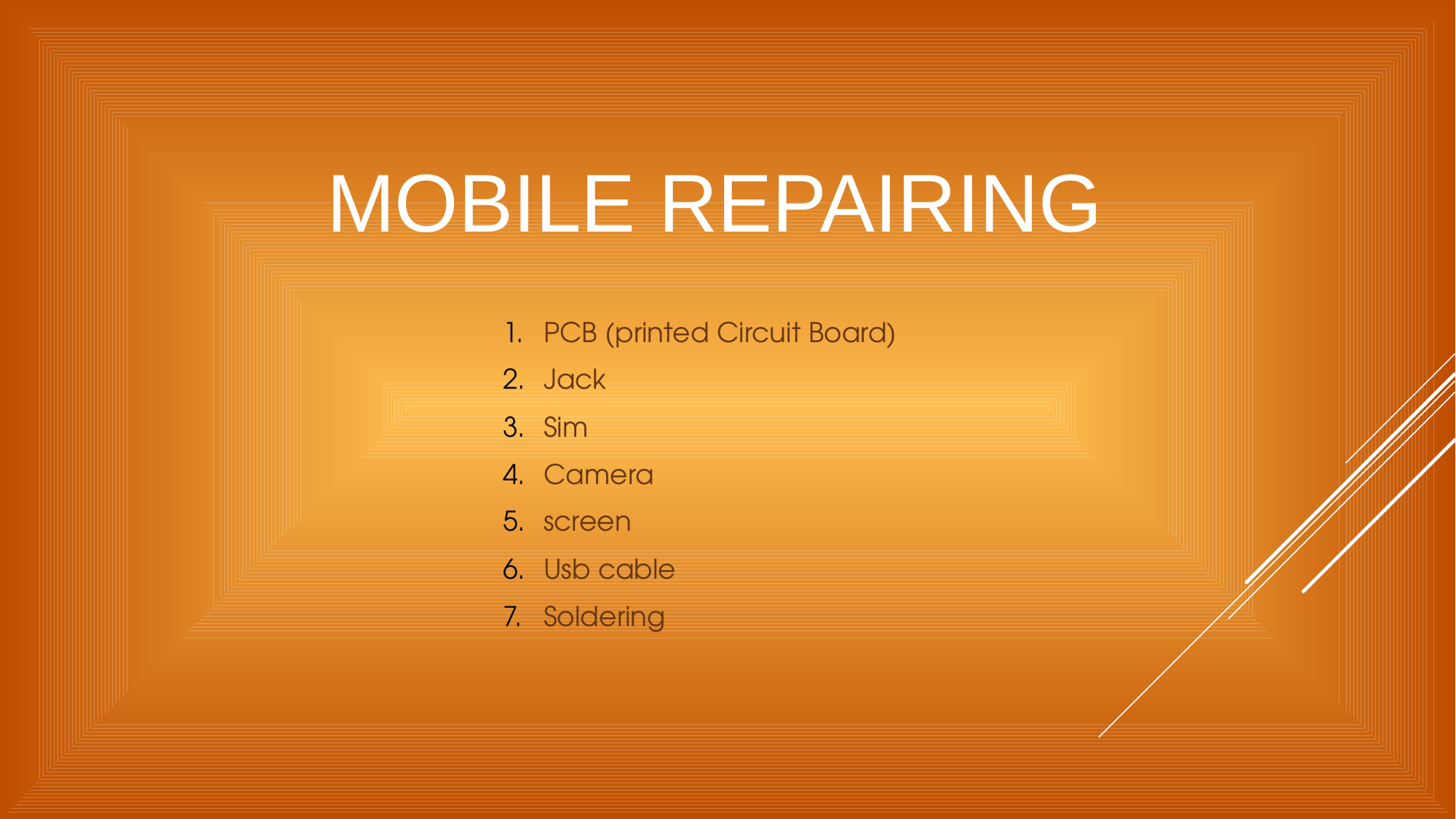

# Mobile Repairing
PCB (printed Circuit Board)
Jack
Sim
Camera
screen
Usb cable
Soldering